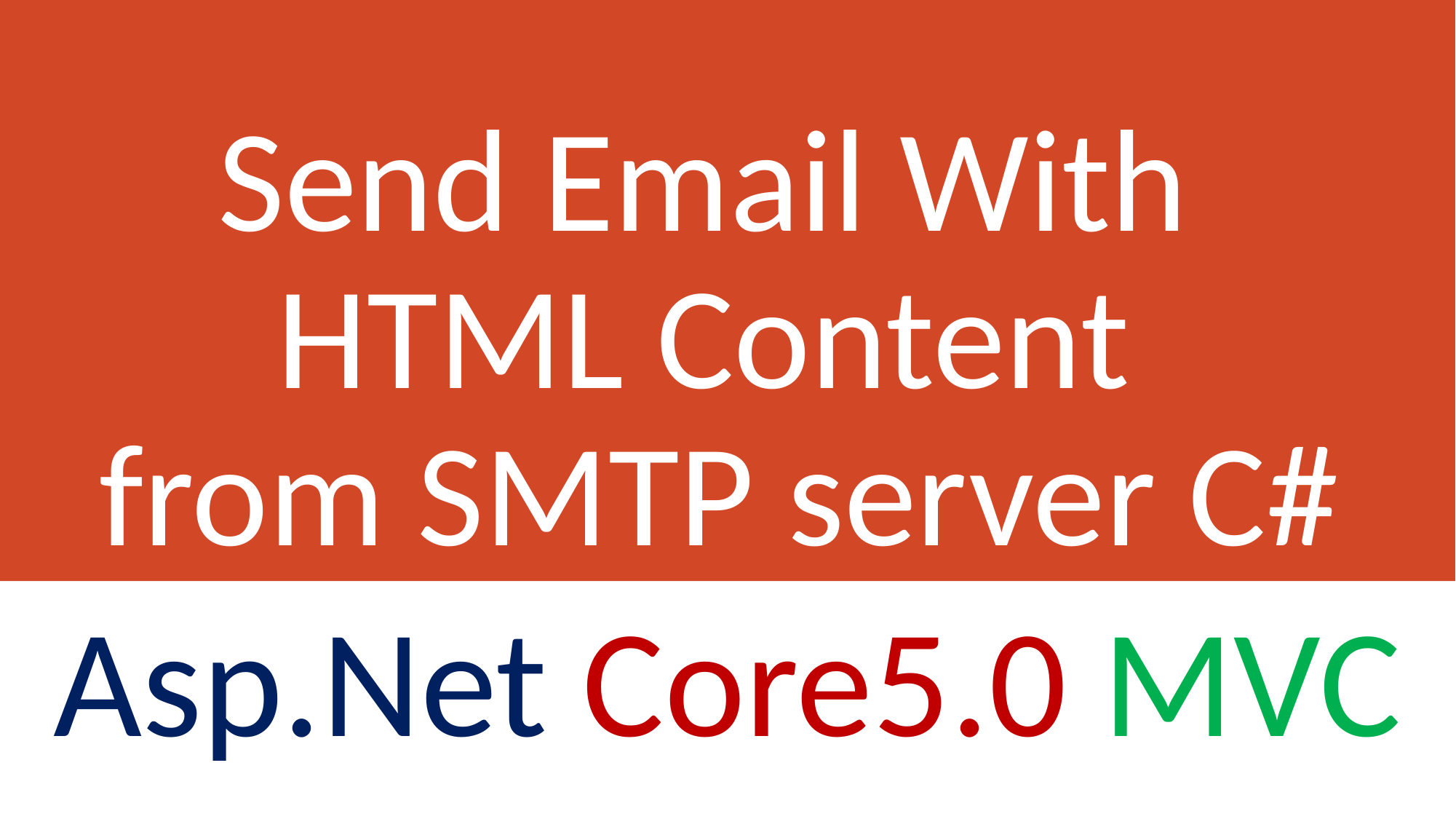

# Send Email With HTML Content from SMTP server C#
Asp.Net Core5.0 MVC